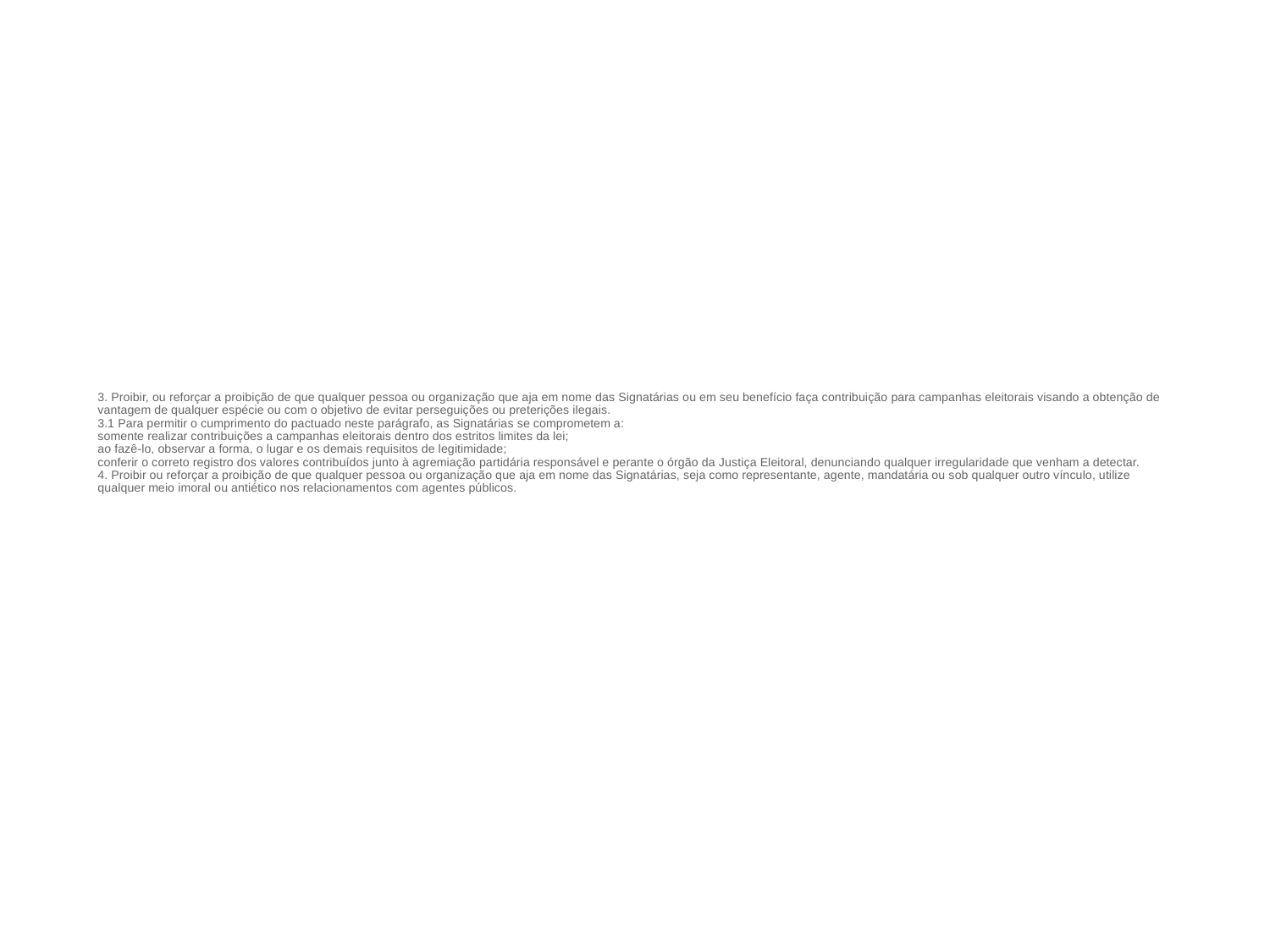

# 3. Proibir, ou reforçar a proibição de que qualquer pessoa ou organização que aja em nome das Signatárias ou em seu benefício faça contribuição para campanhas eleitorais visando a obtenção de vantagem de qualquer espécie ou com o objetivo de evitar perseguições ou preterições ilegais. 3.1 Para permitir o cumprimento do pactuado neste parágrafo, as Signatárias se comprometem a: somente realizar contribuições a campanhas eleitorais dentro dos estritos limites da lei; ao fazê-lo, observar a forma, o lugar e os demais requisitos de legitimidade; conferir o correto registro dos valores contribuídos junto à agremiação partidária responsável e perante o órgão da Justiça Eleitoral, denunciando qualquer irregularidade que venham a detectar. 4. Proibir ou reforçar a proibição de que qualquer pessoa ou organização que aja em nome das Signatárias, seja como representante, agente, mandatária ou sob qualquer outro vínculo, utilize qualquer meio imoral ou antiético nos relacionamentos com agentes públicos.